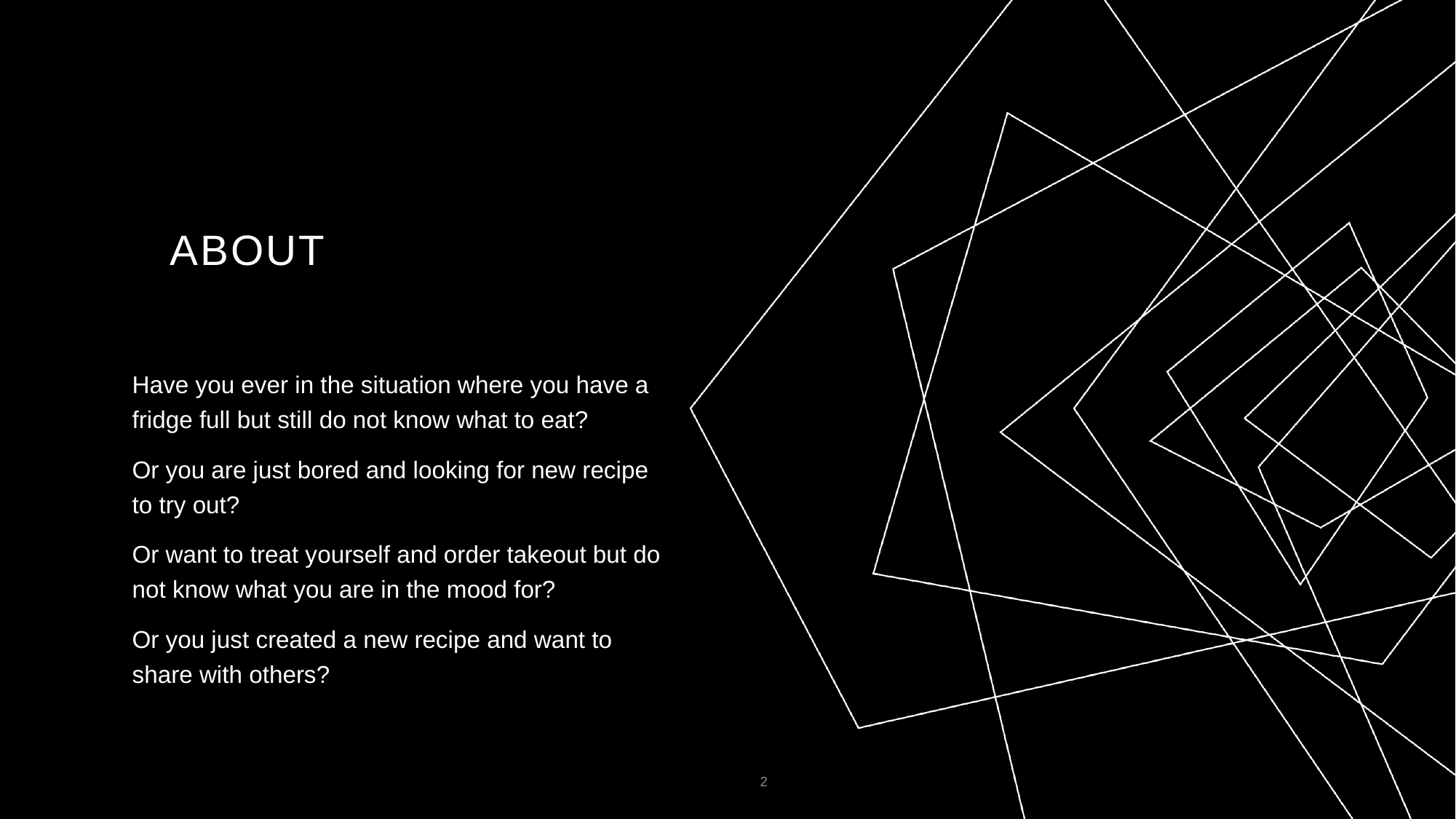

# ABOUT
Have you ever in the situation where you have a fridge full but still do not know what to eat?
Or you are just bored and looking for new recipe to try out?
Or want to treat yourself and order takeout but do not know what you are in the mood for?
Or you just created a new recipe and want to share with others?
2